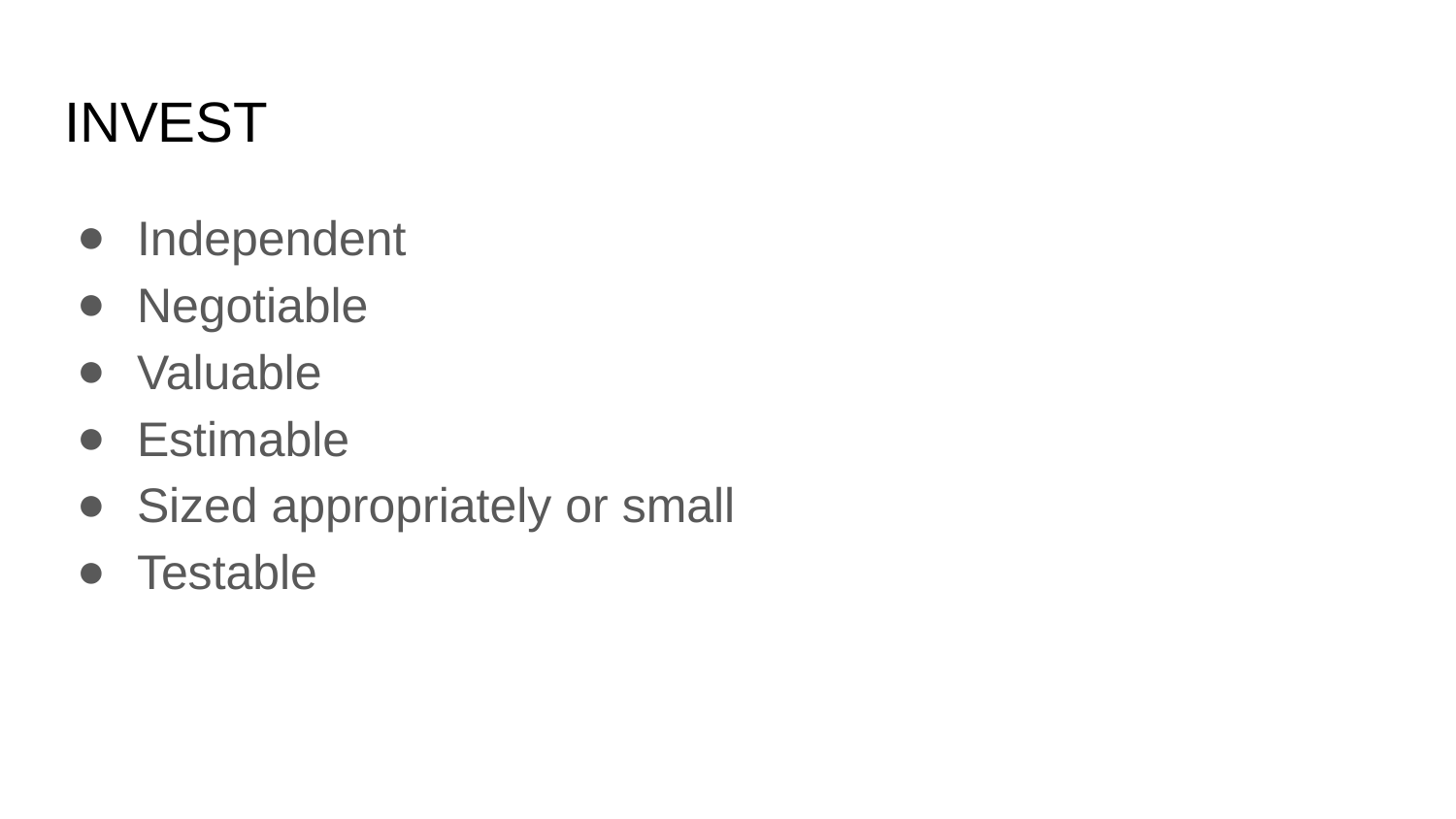

# INVEST
Independent
Negotiable
Valuable
Estimable
Sized appropriately or small
Testable